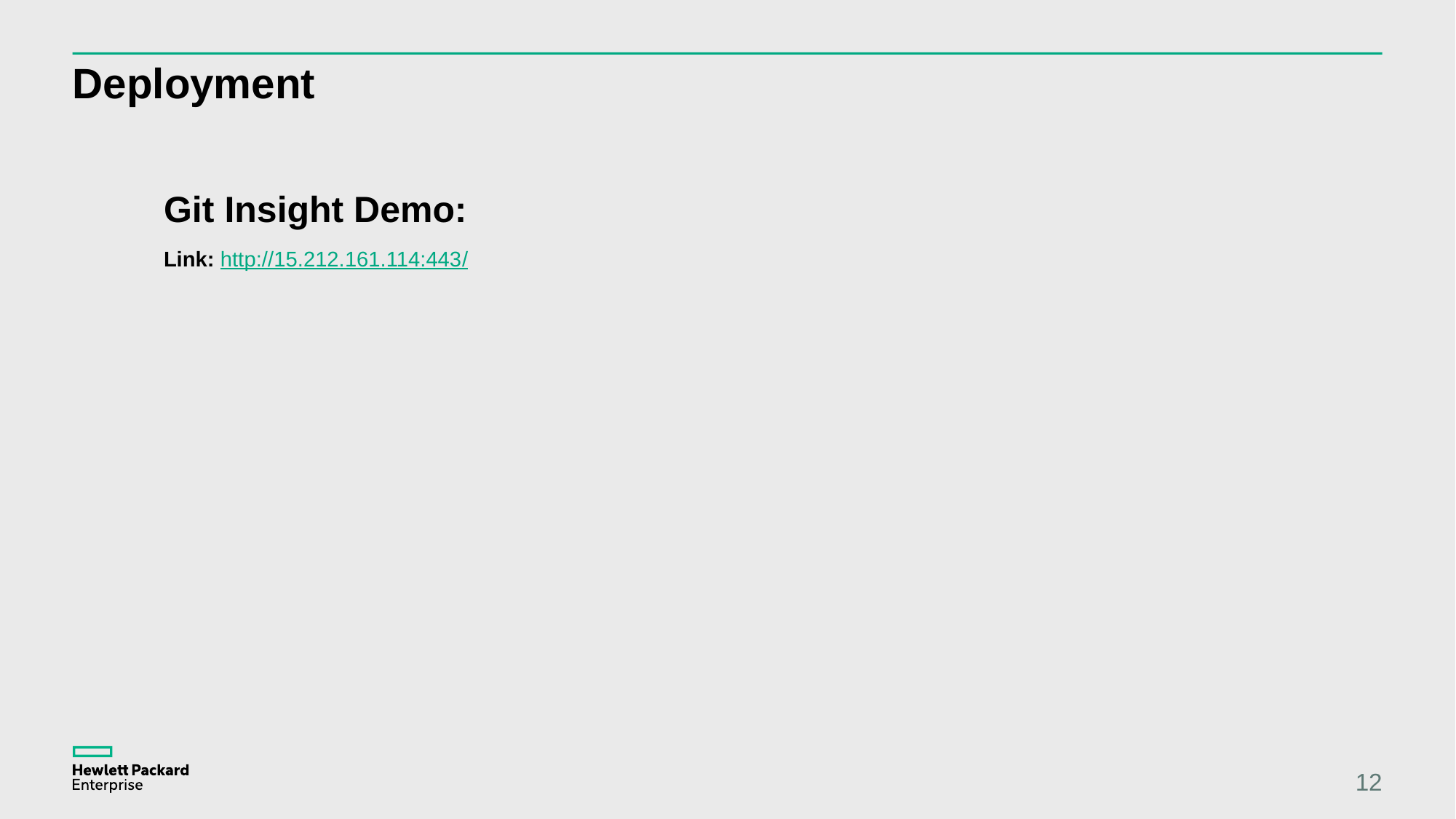

# Deployment
Git Insight Demo:
Link: http://15.212.161.114:443/
12